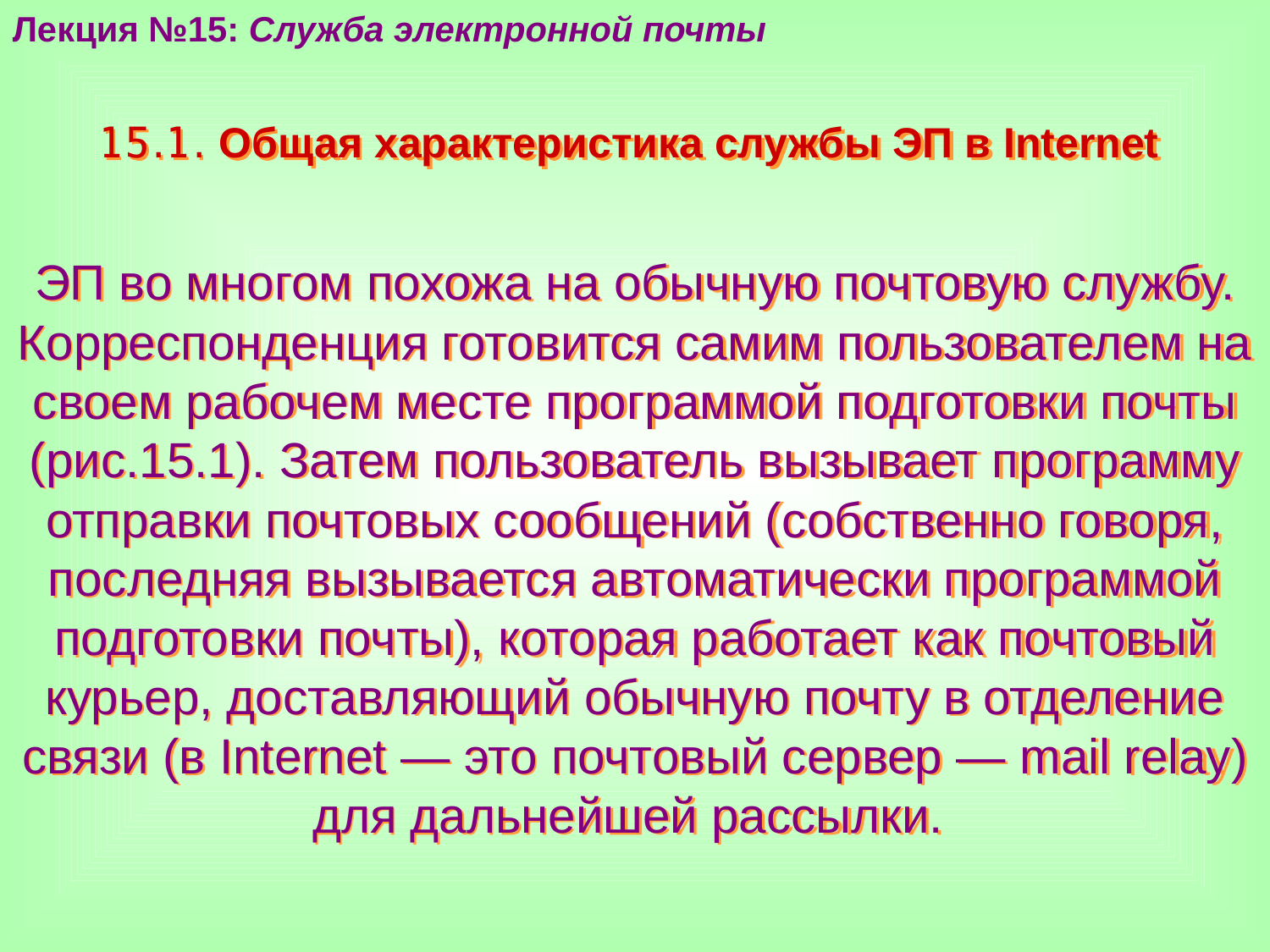

Лекция №15: Служба электронной почты
15.1. Общая характеристика службы ЭП в Internet
ЭП во многом похожа на обычную почтовую службу. Корреспонденция готовится самим пользователем на своем рабочем месте программой подготовки почты (рис.15.1). Затем пользователь вызывает программу отправки почтовых сообщений (собственно говоря, последняя вызывается автоматически программой подготовки почты), которая работает как почтовый курьер, доставляющий обычную почту в отделение связи (в Internet — это почтовый сервер — mail relay) для дальнейшей рассылки.